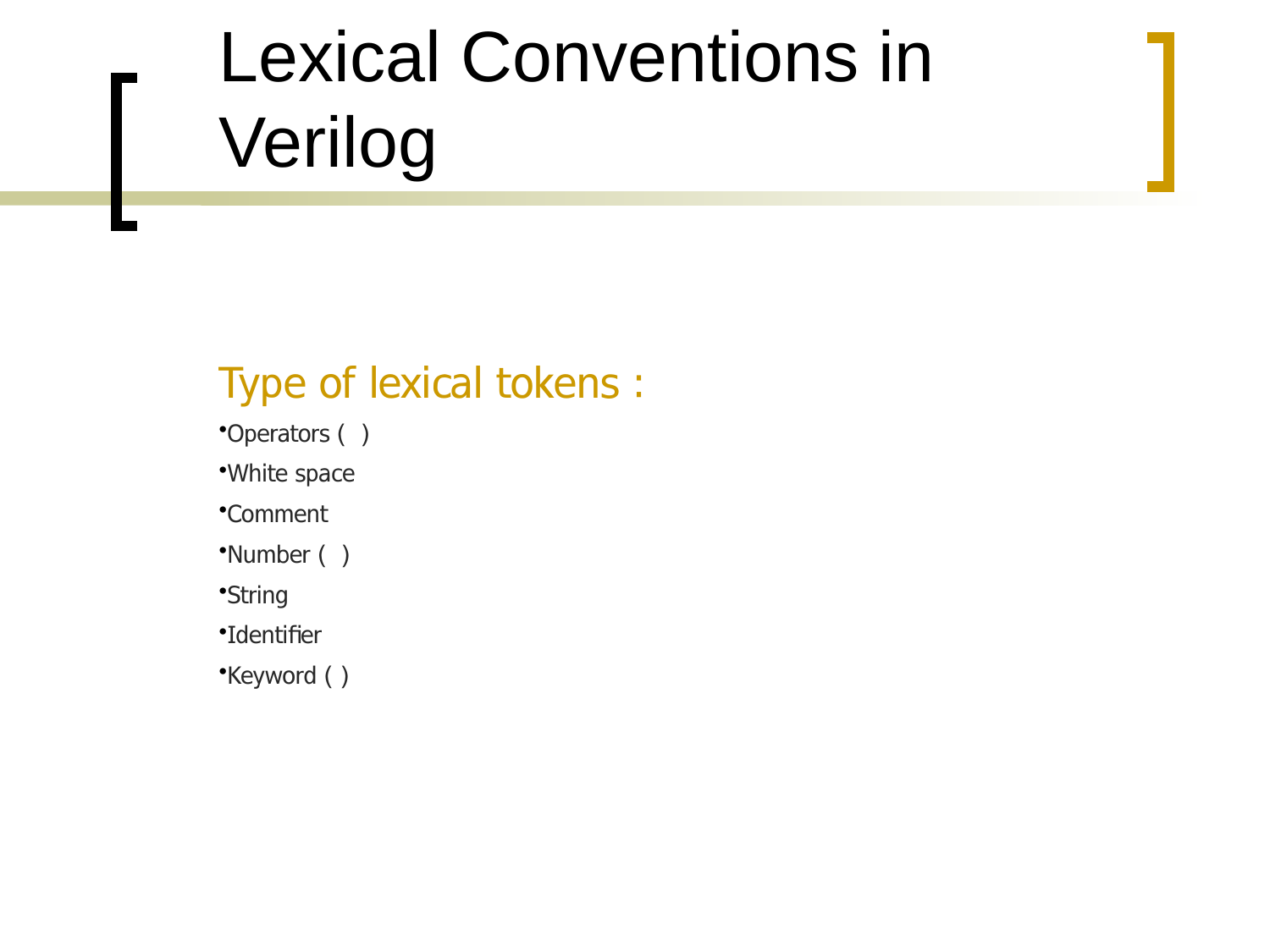

# Lexical Conventions in Verilog
Type of lexical tokens :
Operators (  )
White space
Comment
Number (  )
String
Identifier
Keyword ( )